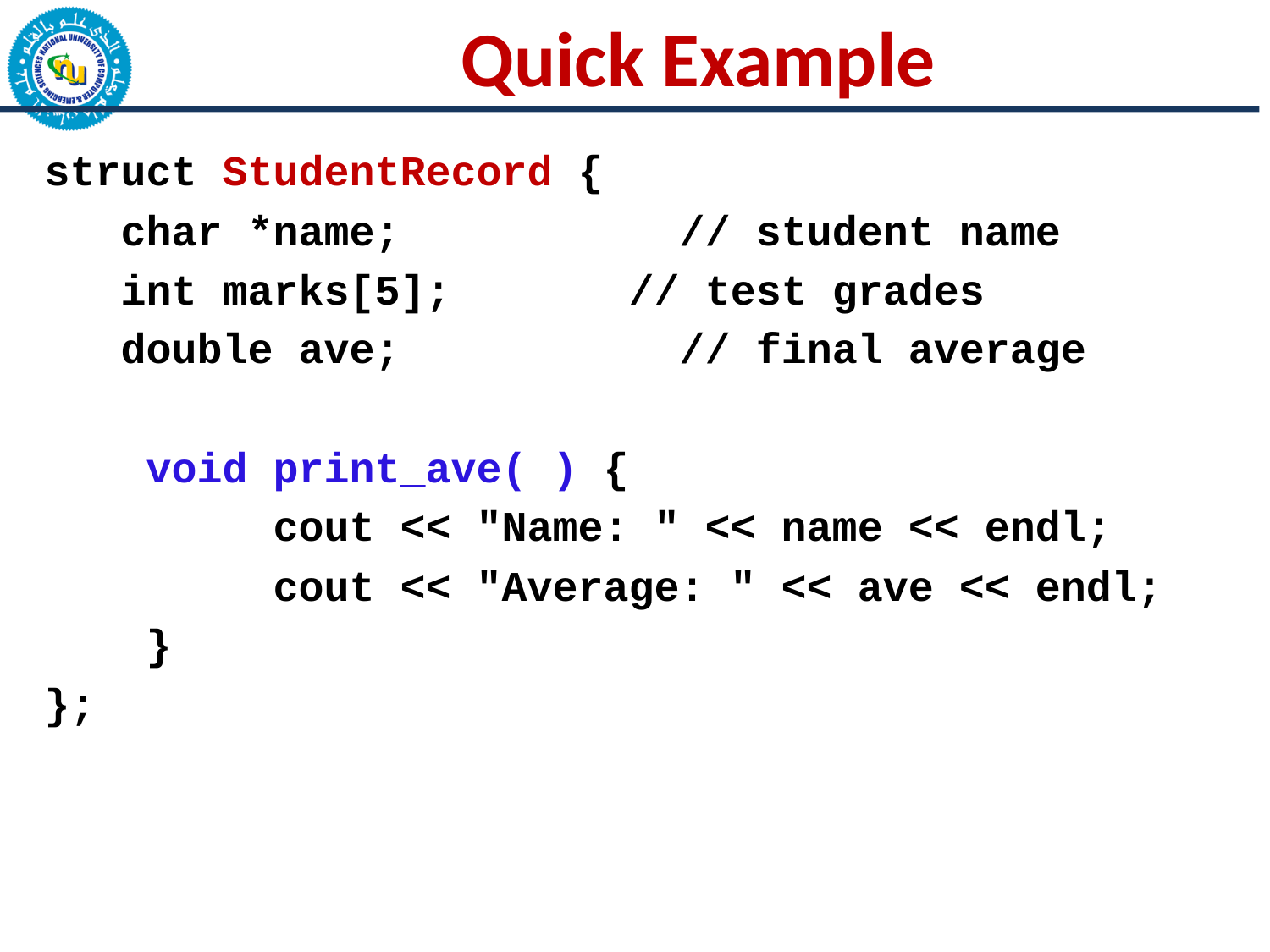

# Quick Example

struct StudentRecord {
   char *name;           // student name
   int marks[5];       // test grades
   double ave;           // final average

    void print_ave( ) {
         cout << "Name: " << name << endl;
         cout << "Average: " << ave << endl;
    }
};